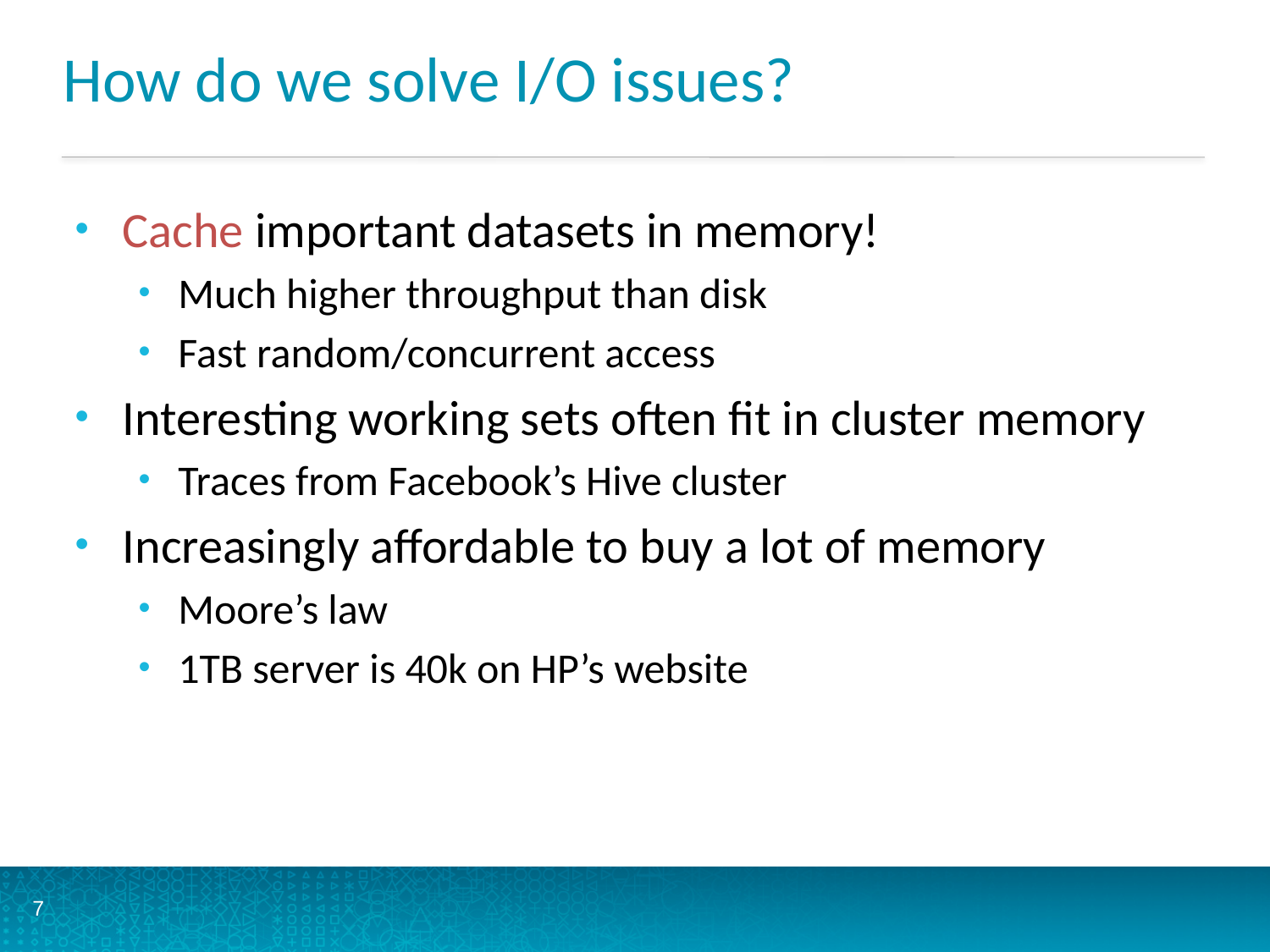

# How do we solve I/O issues?
Cache important datasets in memory!
Much higher throughput than disk
Fast random/concurrent access
Interesting working sets often fit in cluster memory
Traces from Facebook’s Hive cluster
Increasingly affordable to buy a lot of memory
Moore’s law
1TB server is 40k on HP’s website

7